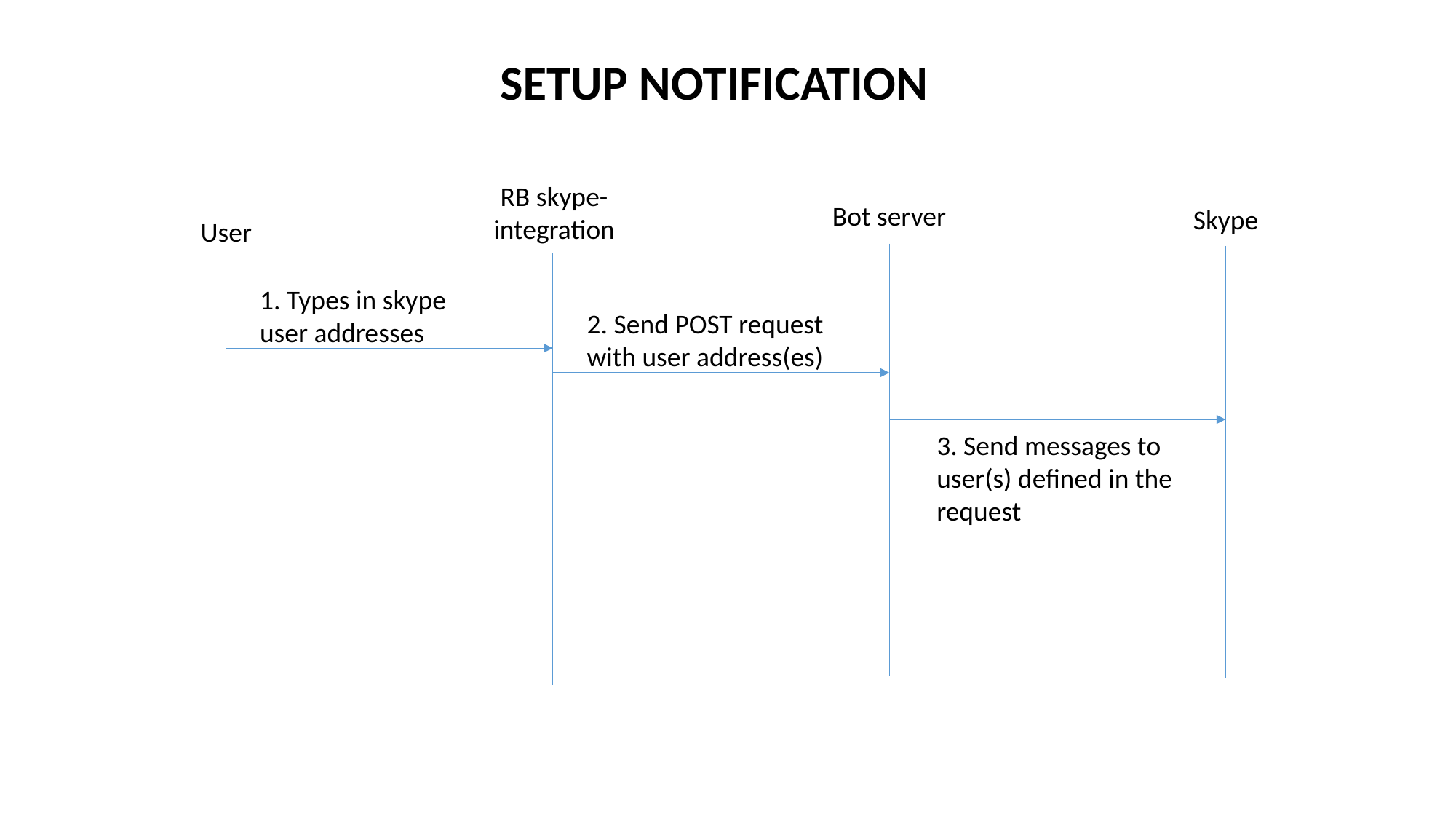

SETUP NOTIFICATION
RB skype-integration
Bot server
Skype
User
1. Types in skype user addresses
2. Send POST request with user address(es)
3. Send messages to user(s) defined in the request